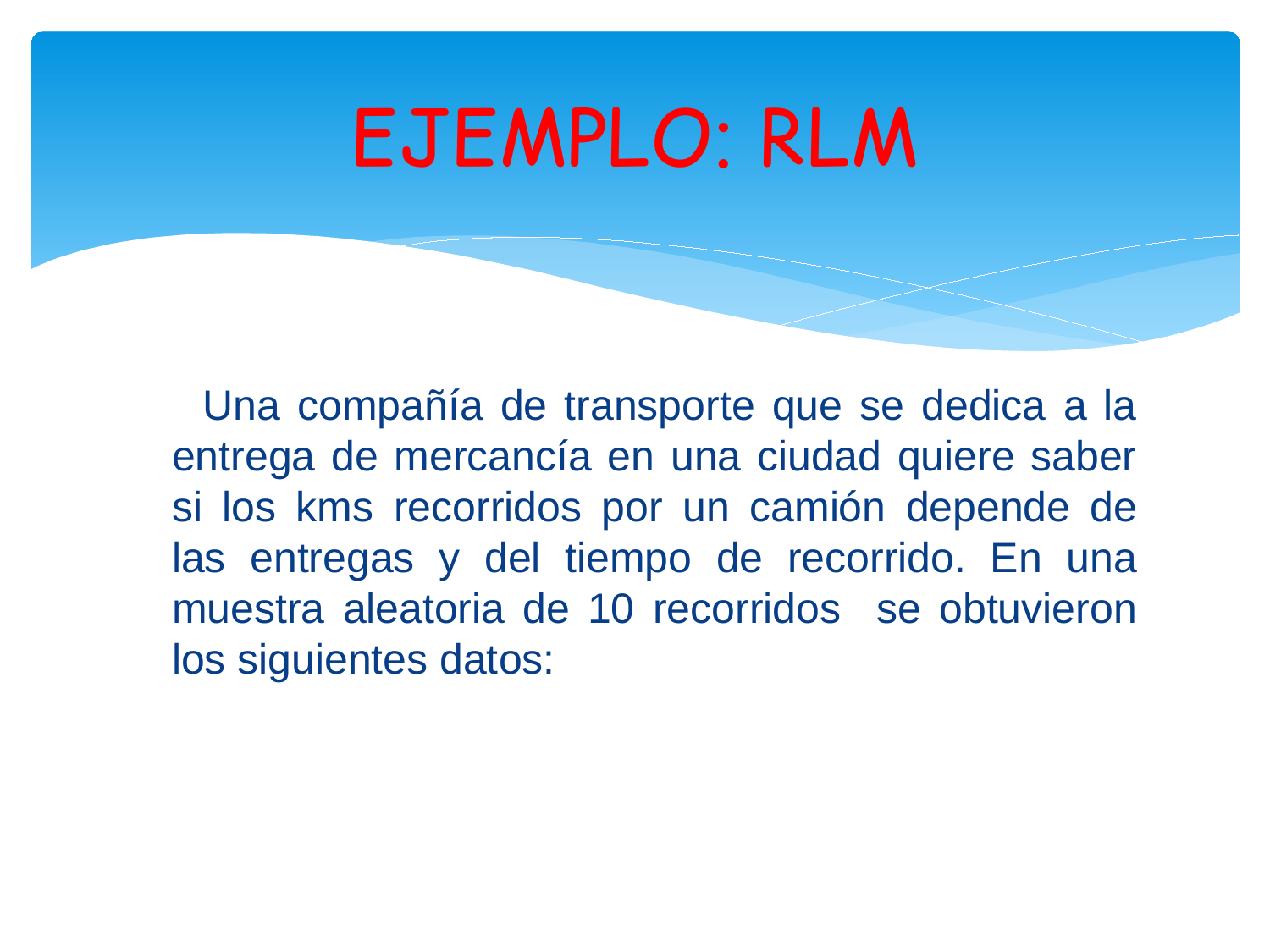

# EJEMPLO: RLM
    Una compañía de transporte que se dedica a la entrega de mercancía en una ciudad quiere saber si los kms recorridos por un camión depende de las entregas y del tiempo de recorrido. En una muestra aleatoria de 10 recorridos  se obtuvieron los siguientes datos: